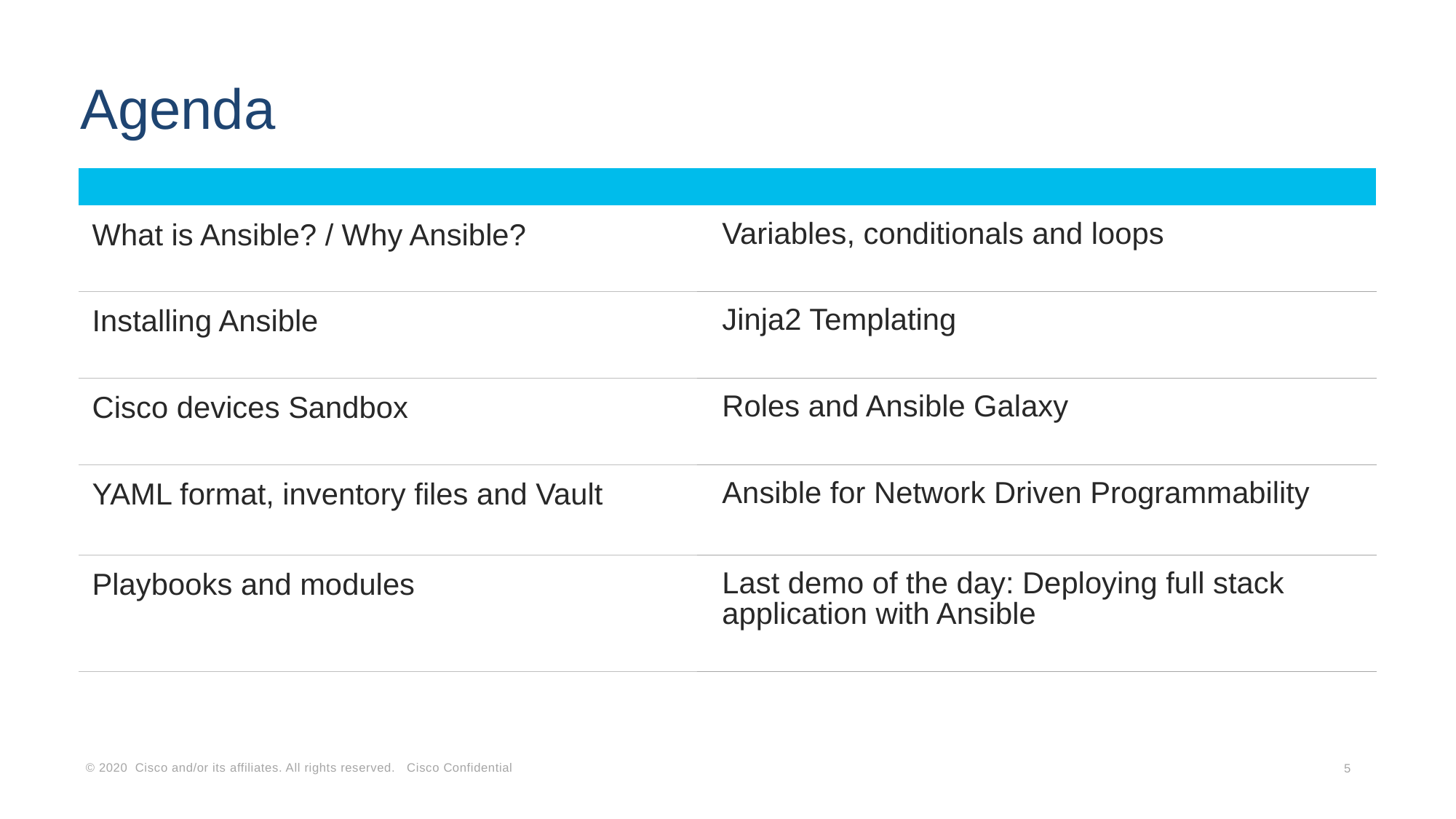

# Agenda
|  |  |
| --- | --- |
| What is Ansible? / Why Ansible? | Variables, conditionals and loops |
| Installing Ansible | Jinja2 Templating |
| Cisco devices Sandbox | Roles and Ansible Galaxy |
| YAML format, inventory files and Vault | Ansible for Network Driven Programmability |
| Playbooks and modules | Last demo of the day: Deploying full stack application with Ansible |